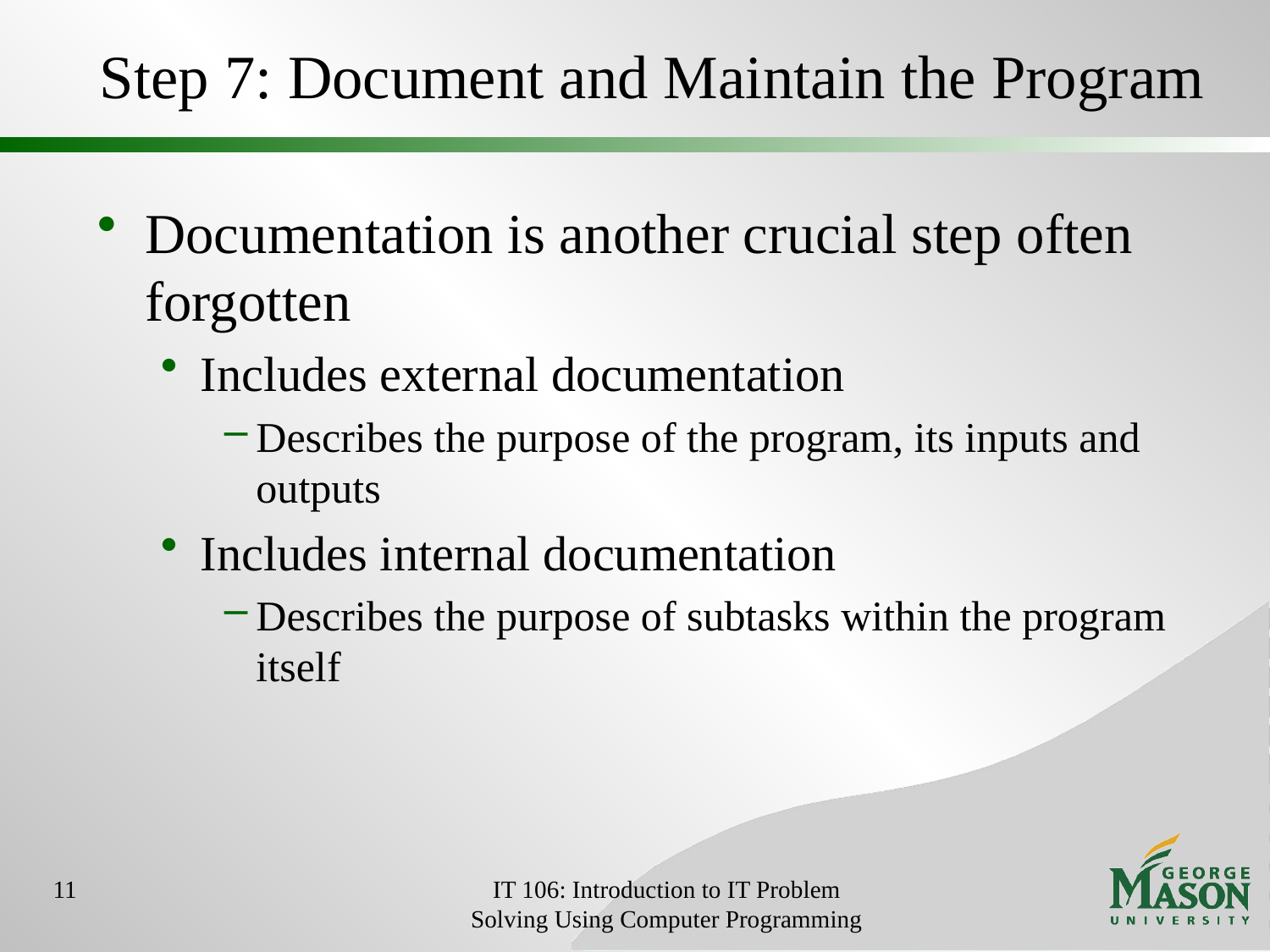

# Step 7: Document and Maintain the Program
Documentation is another crucial step often forgotten
Includes external documentation
Describes the purpose of the program, its inputs and outputs
Includes internal documentation
Describes the purpose of subtasks within the program itself
11
IT 106: Introduction to IT Problem Solving Using Computer Programming